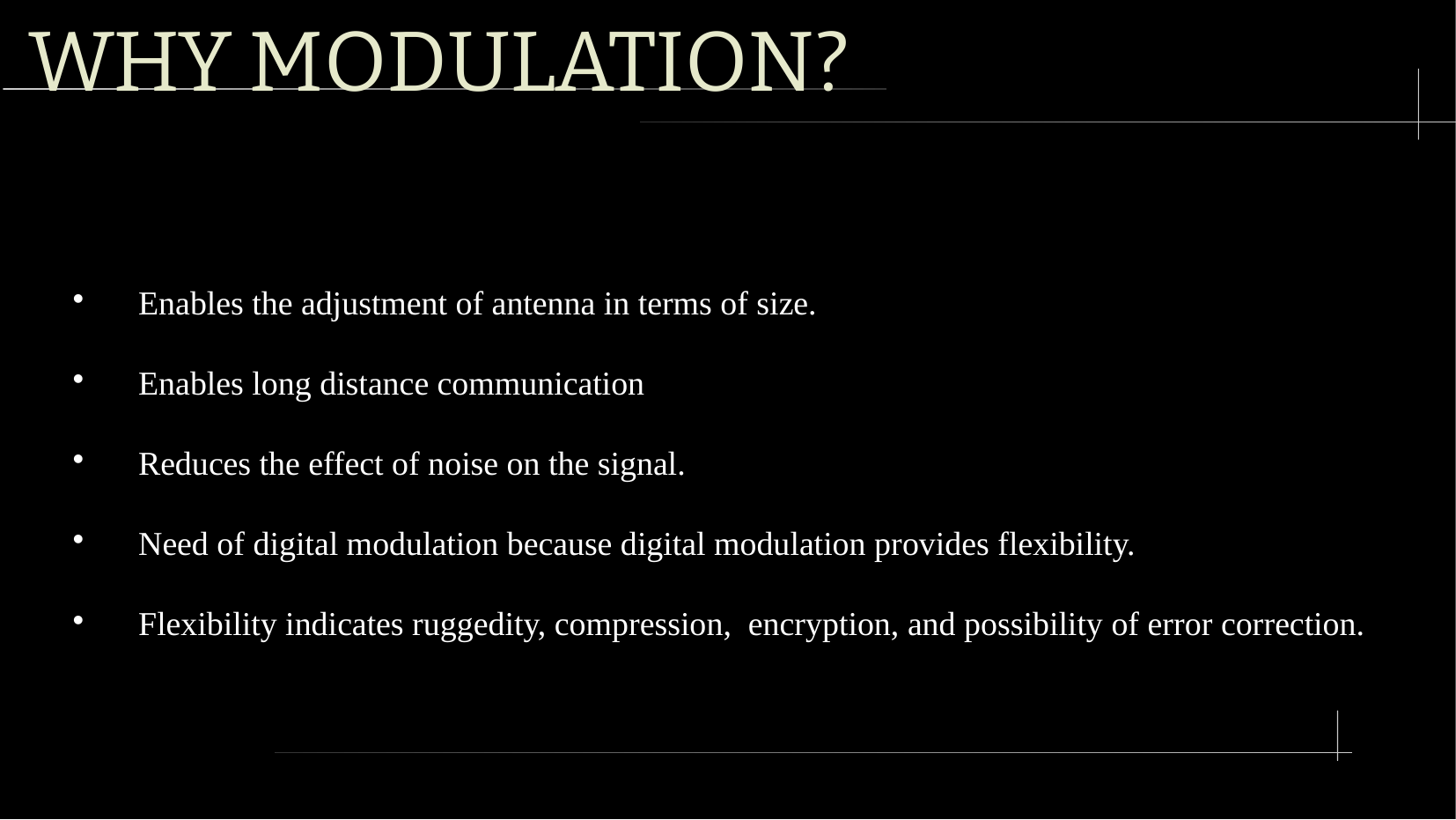

WHY MODULATION?

Enables the adjustment of antenna in terms of size.
Enables long distance communication
Reduces the effect of noise on the signal.
Need of digital modulation because digital modulation provides flexibility.
Flexibility indicates ruggedity, compression,  encryption, and possibility of error correction.